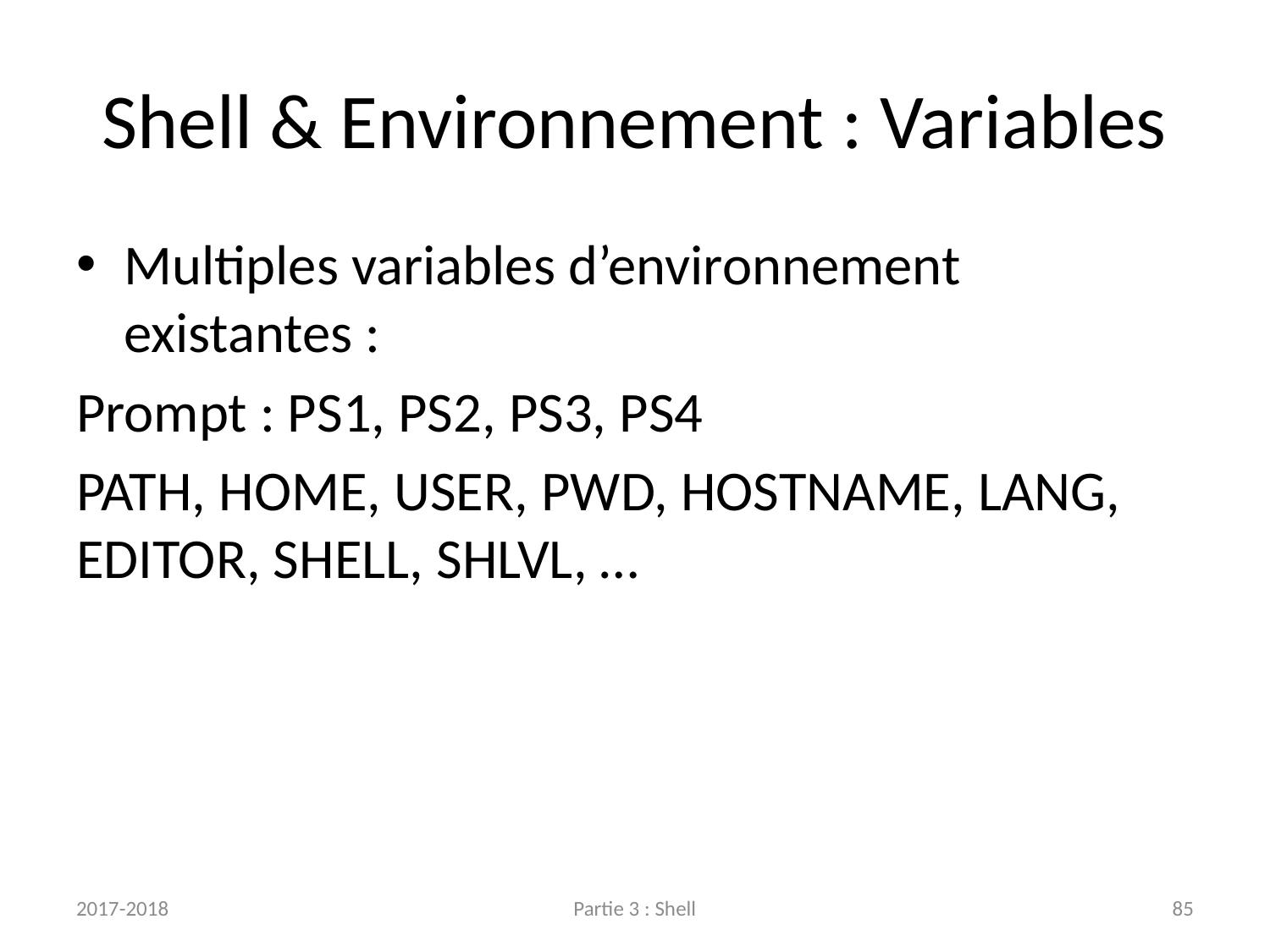

# Shell & Environnement : Variables
Multiples variables d’environnement existantes :
Prompt : PS1, PS2, PS3, PS4
PATH, HOME, USER, PWD, HOSTNAME, LANG, EDITOR, SHELL, SHLVL, …
2017-2018
Partie 3 : Shell
85